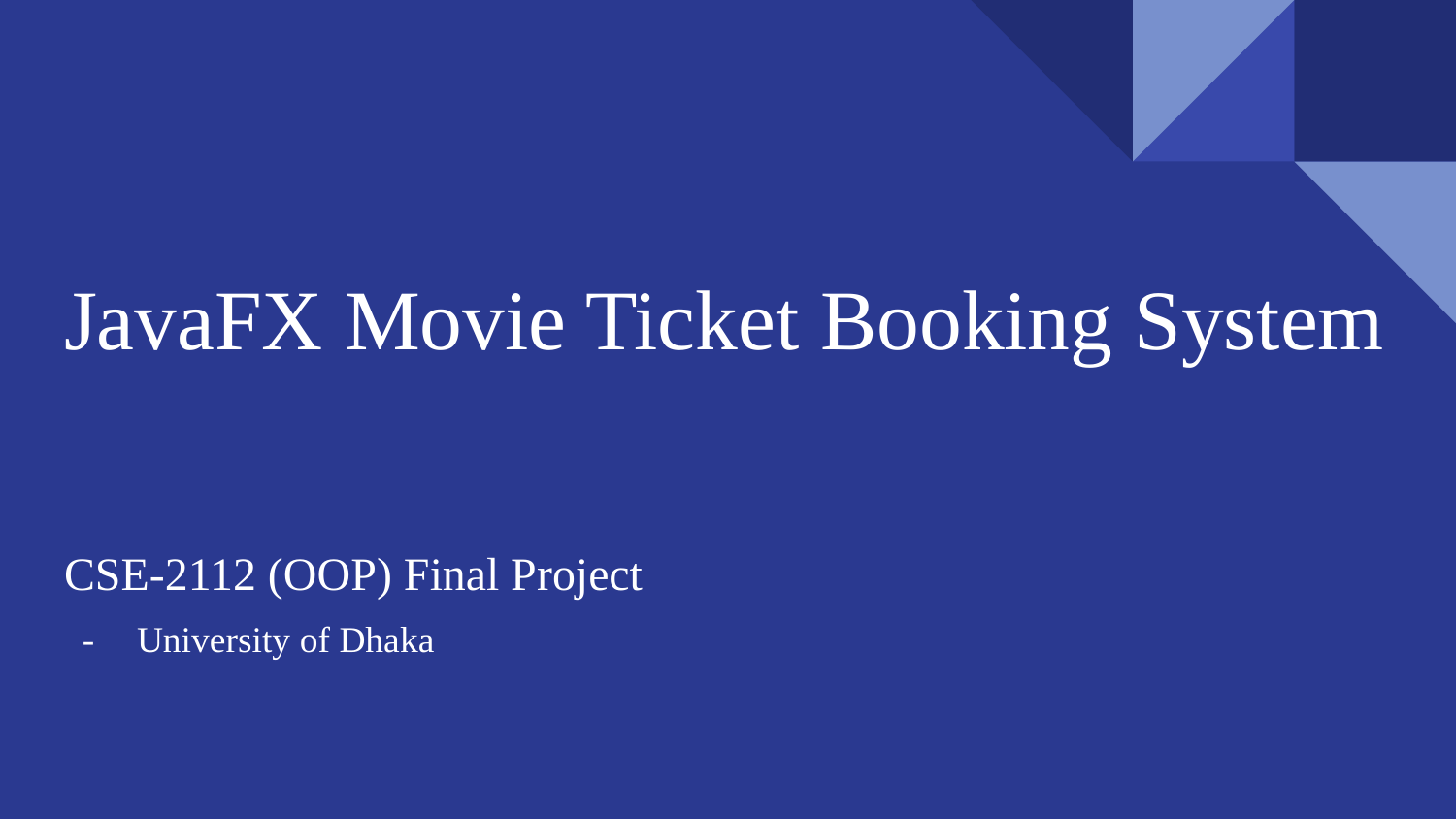

# JavaFX Movie Ticket Booking System
CSE-2112 (OOP) Final Project
University of Dhaka